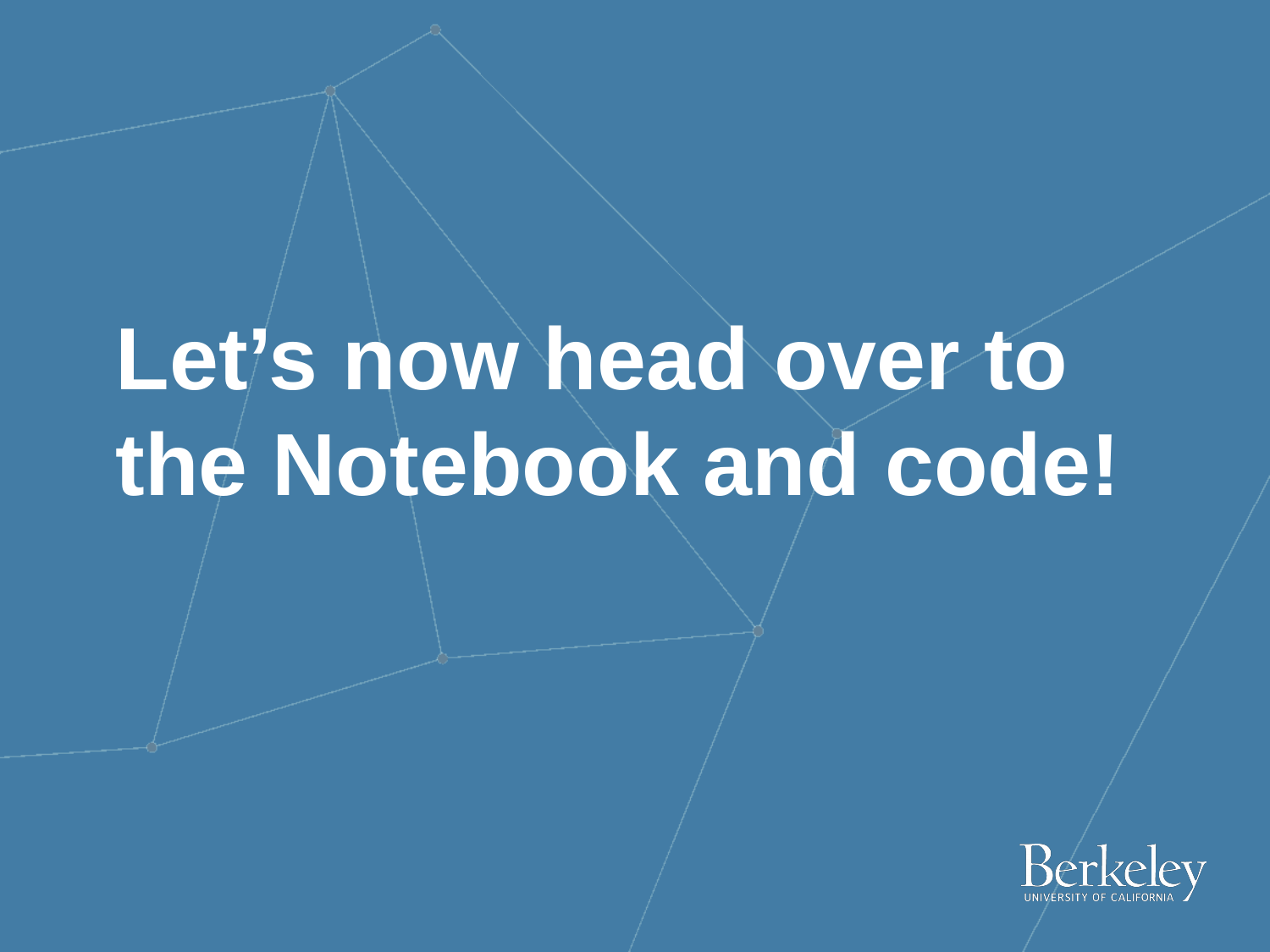

# Let’s now head over to the Notebook and code!